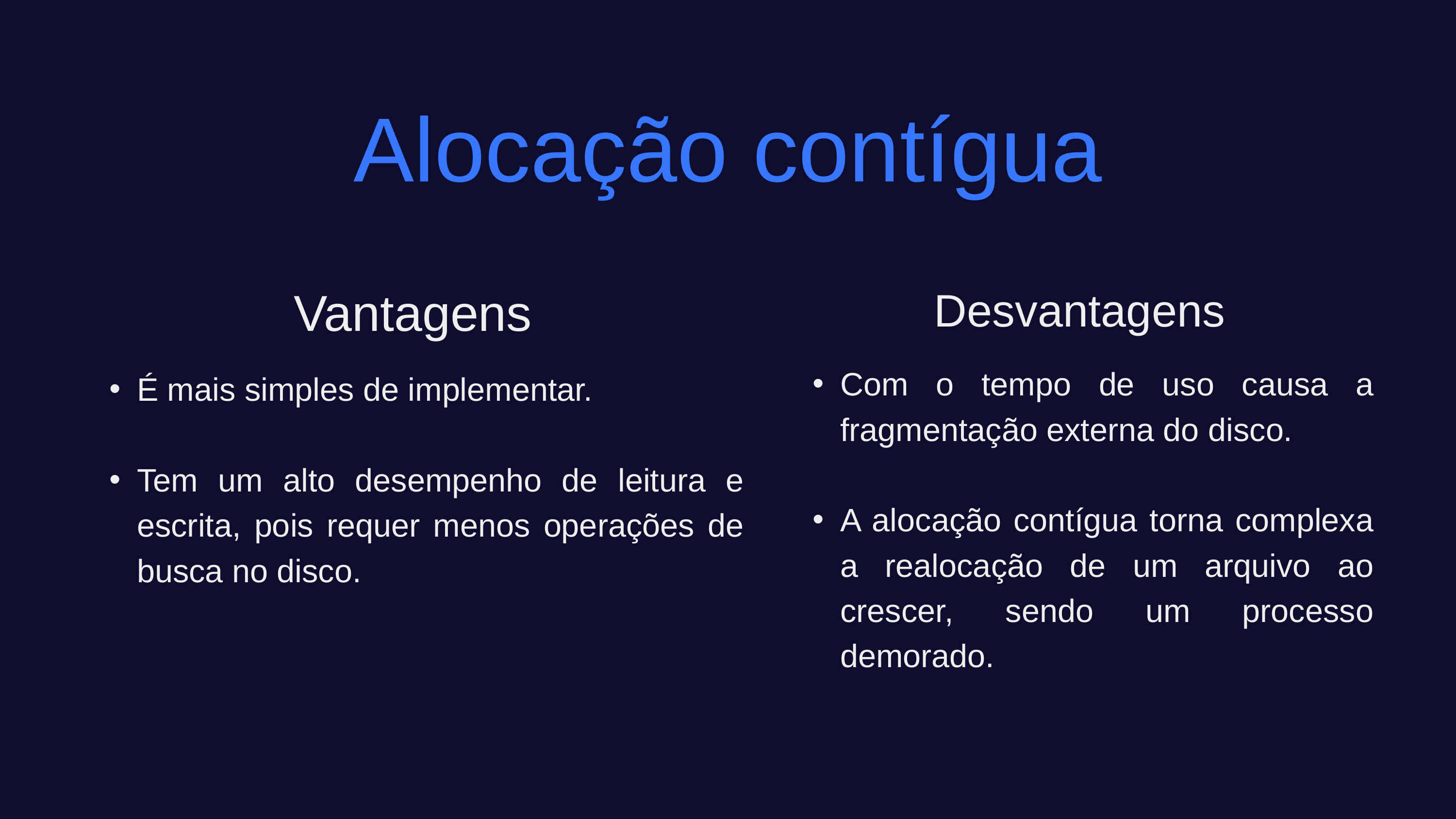

Alocação contígua
Vantagens
É mais simples de implementar.

Tem um alto desempenho de leitura e escrita, pois requer menos operações de busca no disco.
Desvantagens
Com o tempo de uso causa a fragmentação externa do disco.

A alocação contígua torna complexa a realocação de um arquivo ao crescer, sendo um processo demorado.